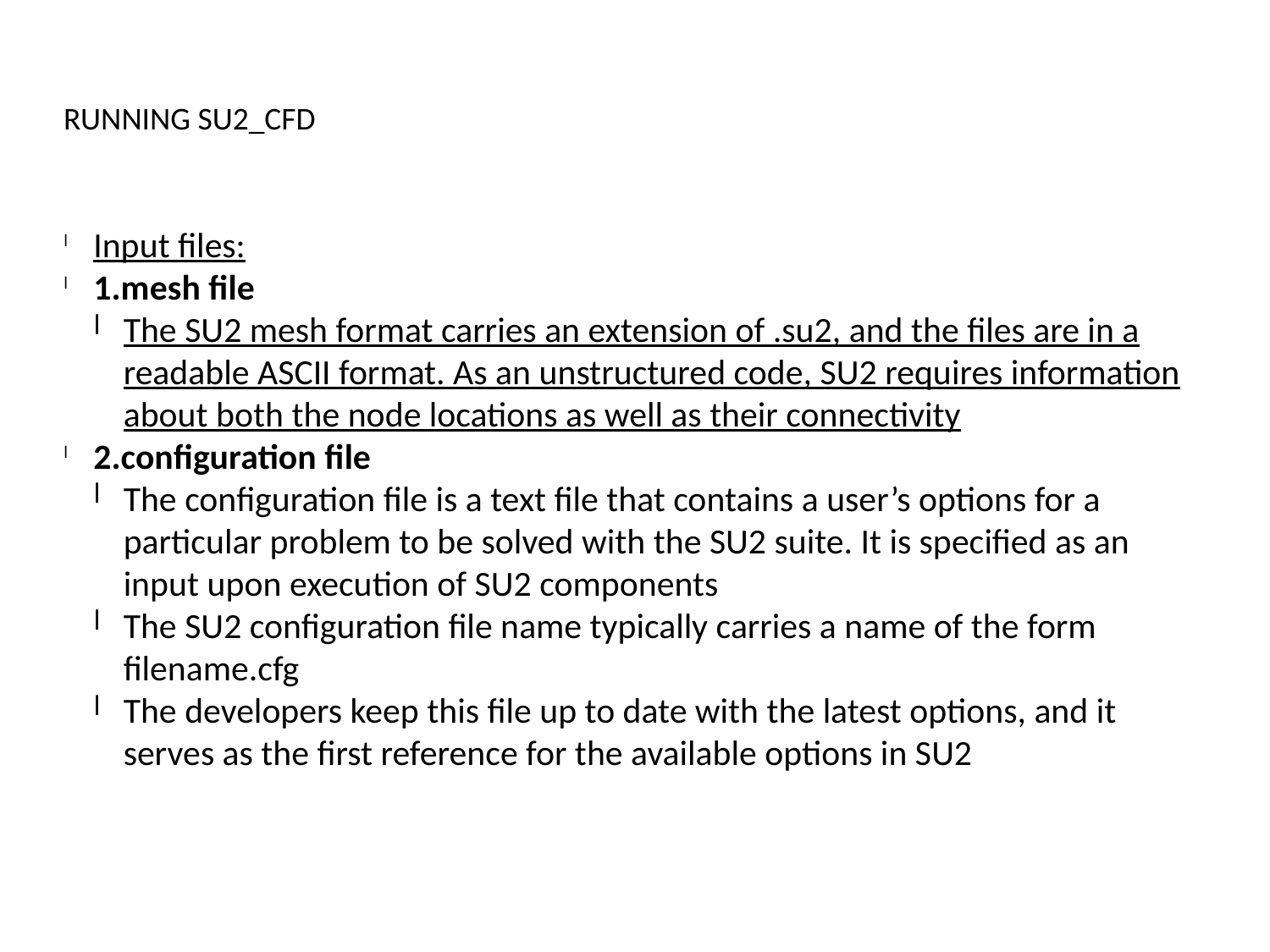

RUNNING SU2_CFD
Input files:
1.mesh file
The SU2 mesh format carries an extension of .su2, and the files are in a readable ASCII format. As an unstructured code, SU2 requires information about both the node locations as well as their connectivity
2.configuration file
The configuration file is a text file that contains a user’s options for a particular problem to be solved with the SU2 suite. It is specified as an input upon execution of SU2 components
The SU2 configuration file name typically carries a name of the form filename.cfg
The developers keep this file up to date with the latest options, and it serves as the first reference for the available options in SU2